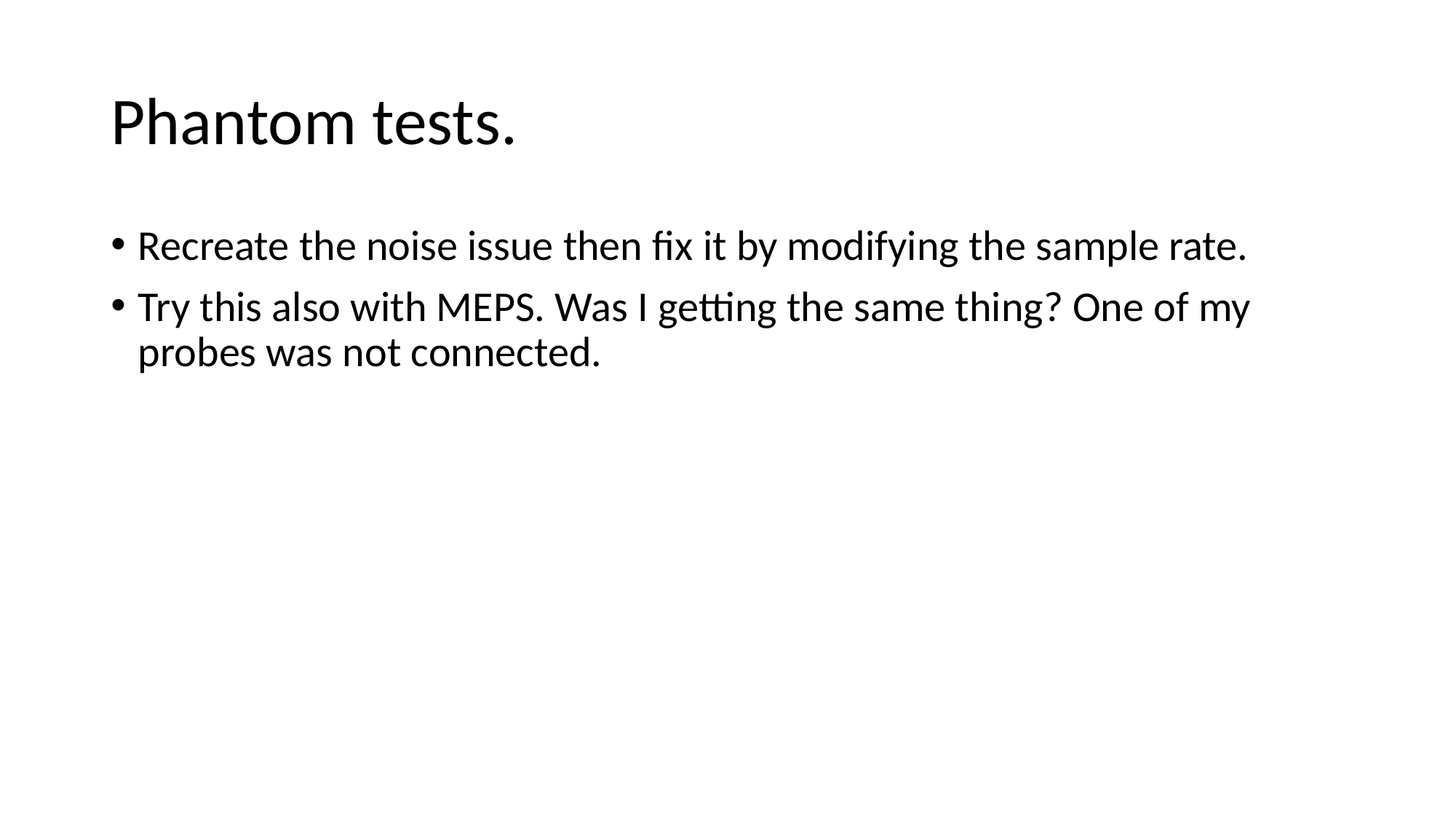

# Phantom tests.
Recreate the noise issue then fix it by modifying the sample rate.
Try this also with MEPS. Was I getting the same thing? One of my probes was not connected.